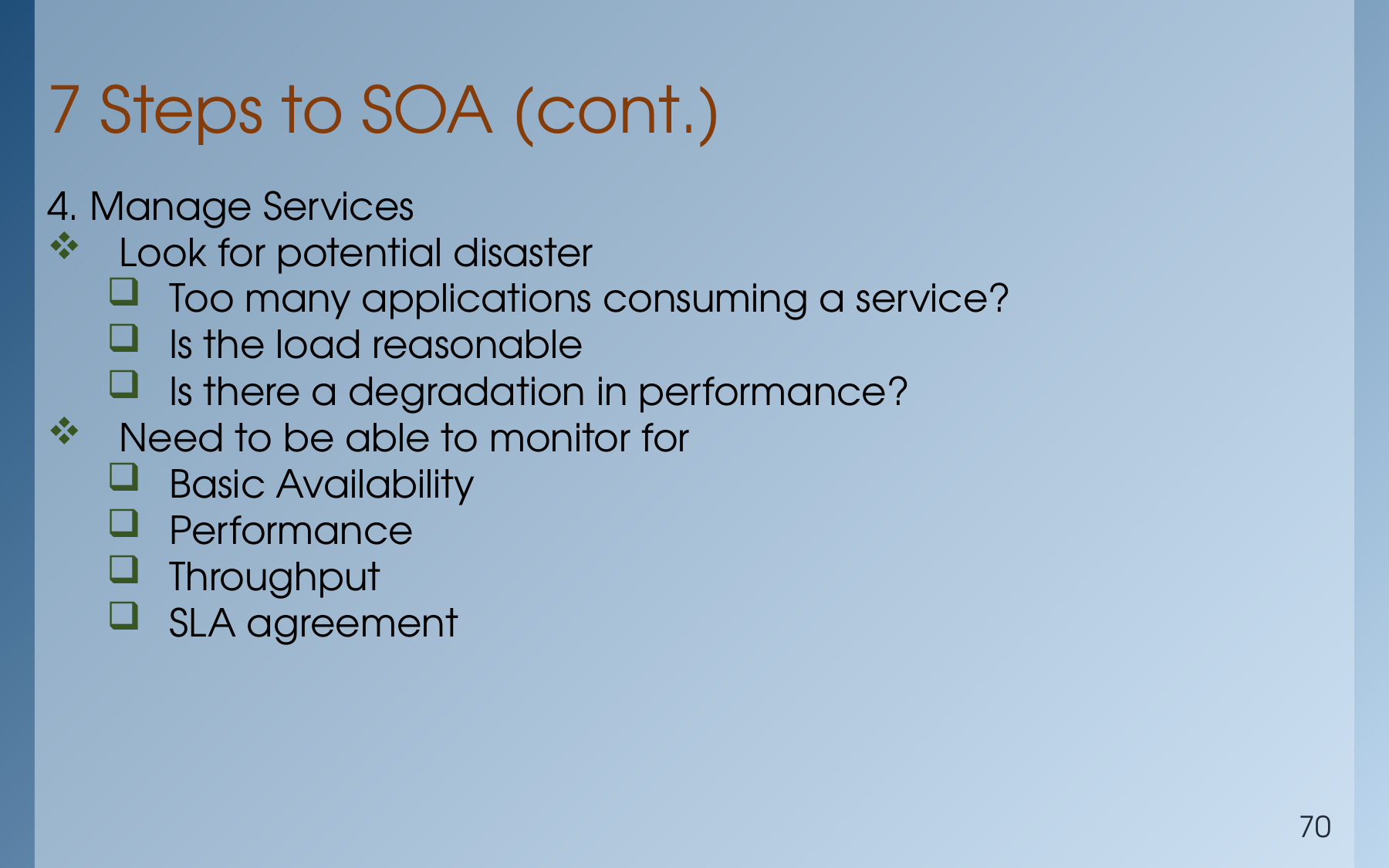

# 7 Steps to SOA (cont.)
4. Manage Services
Look for potential disaster
Too many applications consuming a service?
Is the load reasonable
Is there a degradation in performance?
Need to be able to monitor for
Basic Availability
Performance
Throughput
SLA agreement

70